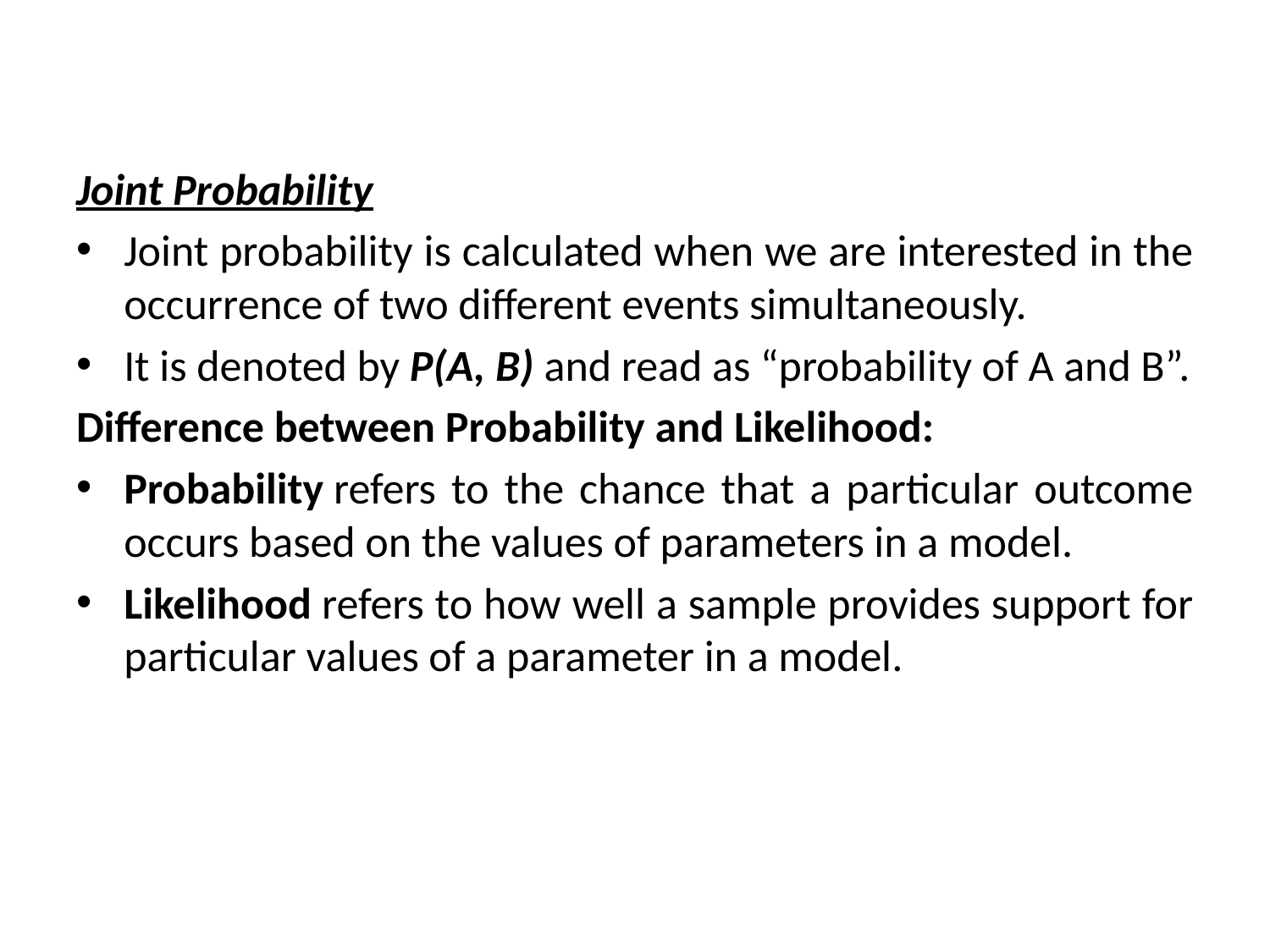

Joint Probability
Joint probability is calculated when we are interested in the occurrence of two different events simultaneously.
It is denoted by P(A, B) and read as “probability of A and B”.
Difference between Probability and Likelihood:
Probability refers to the chance that a particular outcome occurs based on the values of parameters in a model.
Likelihood refers to how well a sample provides support for particular values of a parameter in a model.